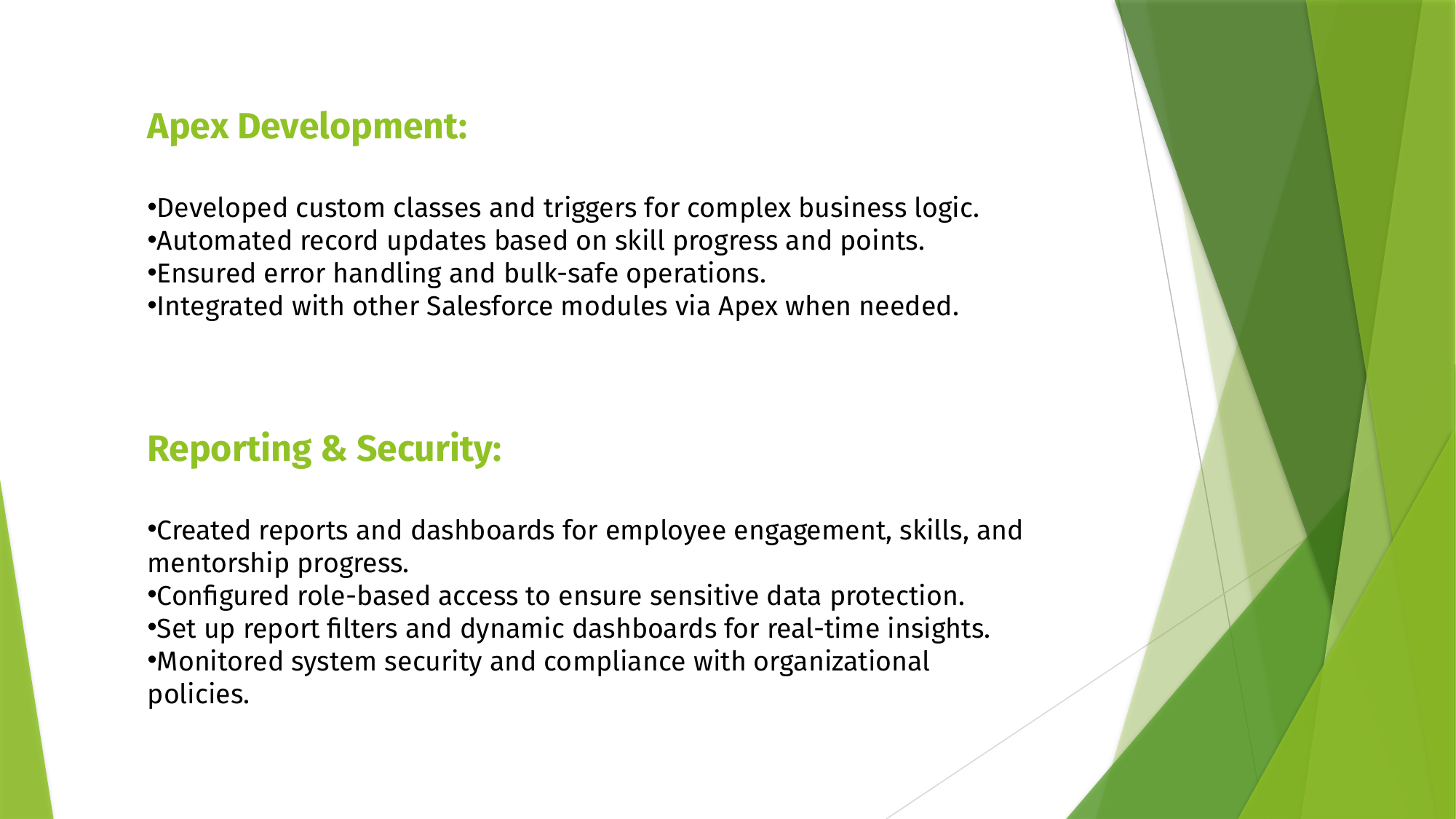

Apex Development:

Developed custom classes and triggers for complex business logic.
Automated record updates based on skill progress and points.
Ensured error handling and bulk-safe operations.
Integrated with other Salesforce modules via Apex when needed.
Reporting & Security:

Created reports and dashboards for employee engagement, skills, and mentorship progress.
Configured role-based access to ensure sensitive data protection.
Set up report filters and dynamic dashboards for real-time insights.
Monitored system security and compliance with organizational policies.